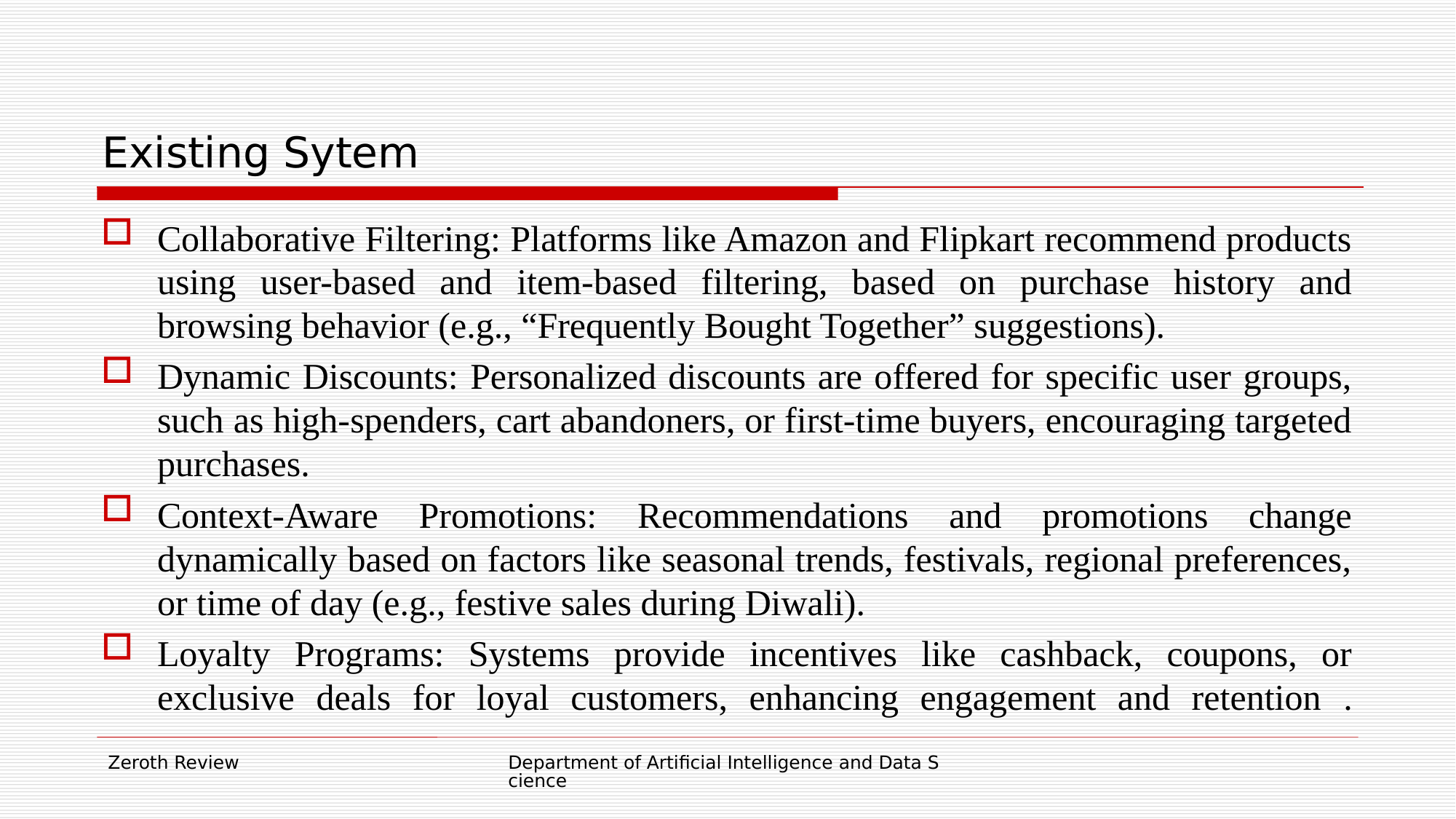

# Existing Sytem
Collaborative Filtering: Platforms like Amazon and Flipkart recommend products using user-based and item-based filtering, based on purchase history and browsing behavior (e.g., “Frequently Bought Together” suggestions).
Dynamic Discounts: Personalized discounts are offered for specific user groups, such as high-spenders, cart abandoners, or first-time buyers, encouraging targeted purchases.
Context-Aware Promotions: Recommendations and promotions change dynamically based on factors like seasonal trends, festivals, regional preferences, or time of day (e.g., festive sales during Diwali).
Loyalty Programs: Systems provide incentives like cashback, coupons, or exclusive deals for loyal customers, enhancing engagement and retention .

Zeroth Review
Department of Artificial Intelligence and Data Science
7